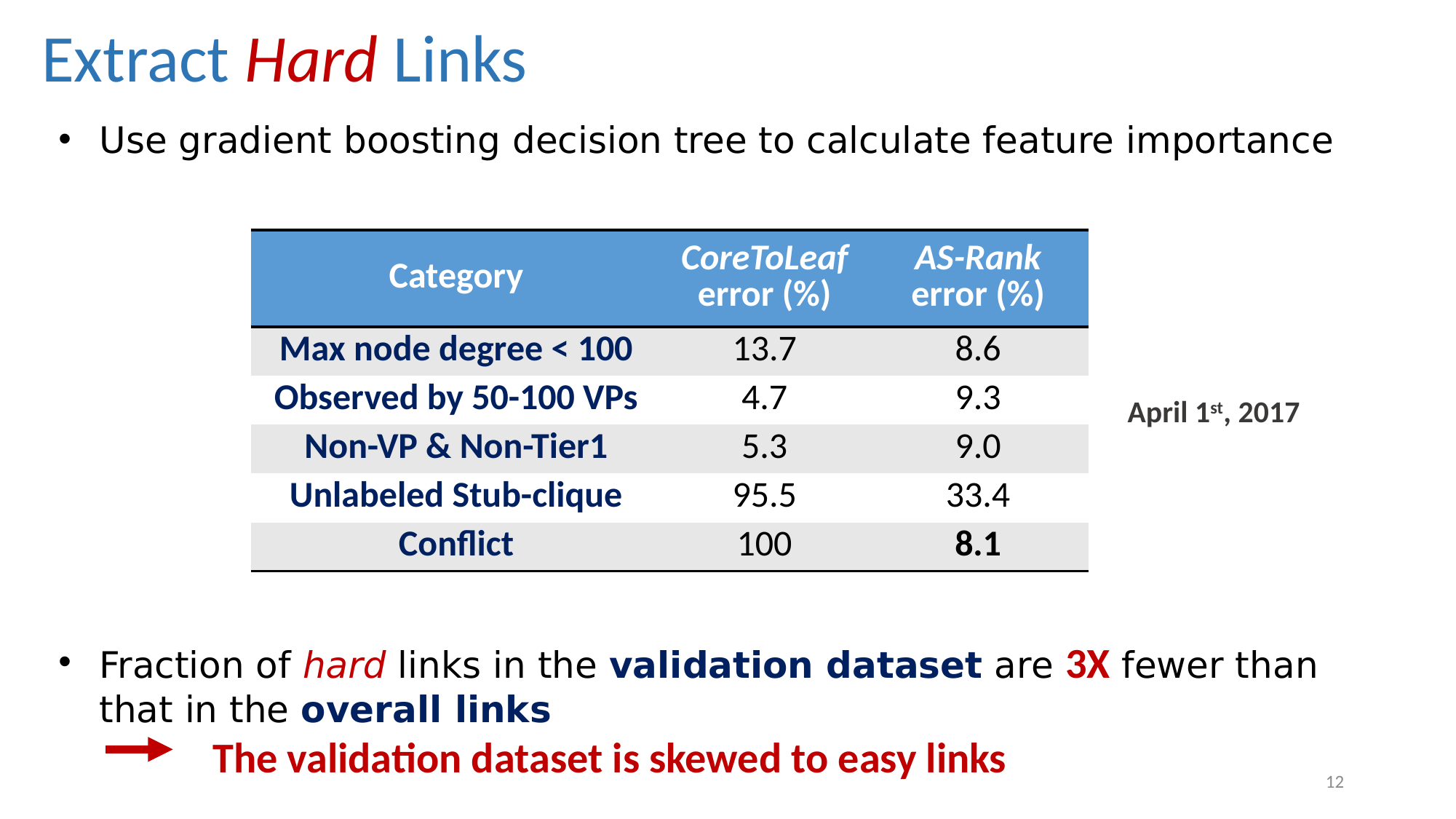

Extract Hard Links
Use gradient boosting decision tree to calculate feature importance
| Category | CoreToLeaf error (%) | AS-Rank error (%) |
| --- | --- | --- |
| Max node degree < 100 | 13.7 | 8.6 |
| Observed by 50-100 VPs | 4.7 | 9.3 |
| Non-VP & Non-Tier1 | 5.3 | 9.0 |
| Unlabeled Stub-clique | 95.5 | 33.4 |
| Conflict | 100 | 8.1 |
April 1st, 2017
Fraction of hard links in the validation dataset are 3X fewer than that in the overall links
                The validation dataset is skewed to easy links
12